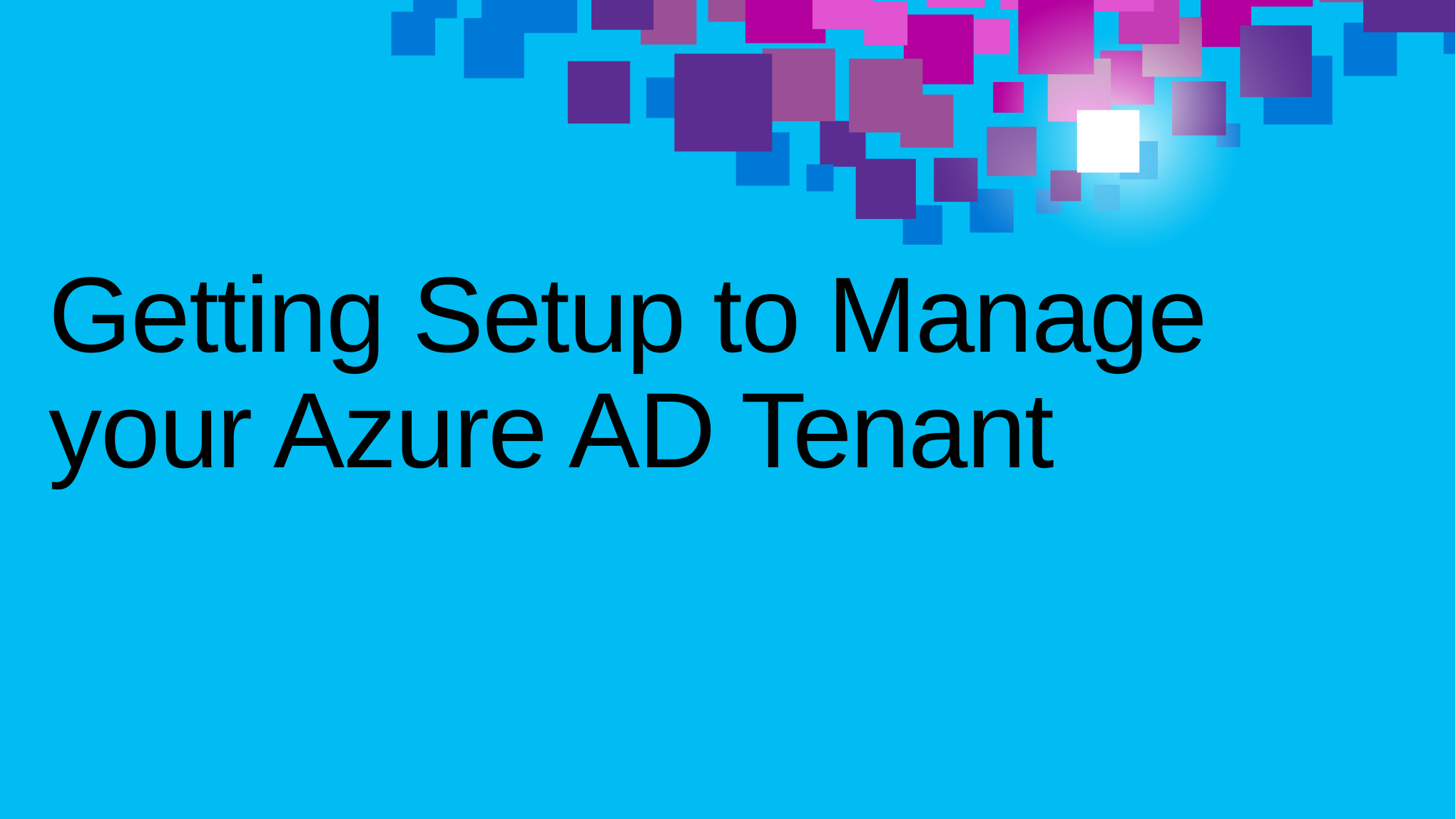

# Getting Setup to Manage your Azure AD Tenant